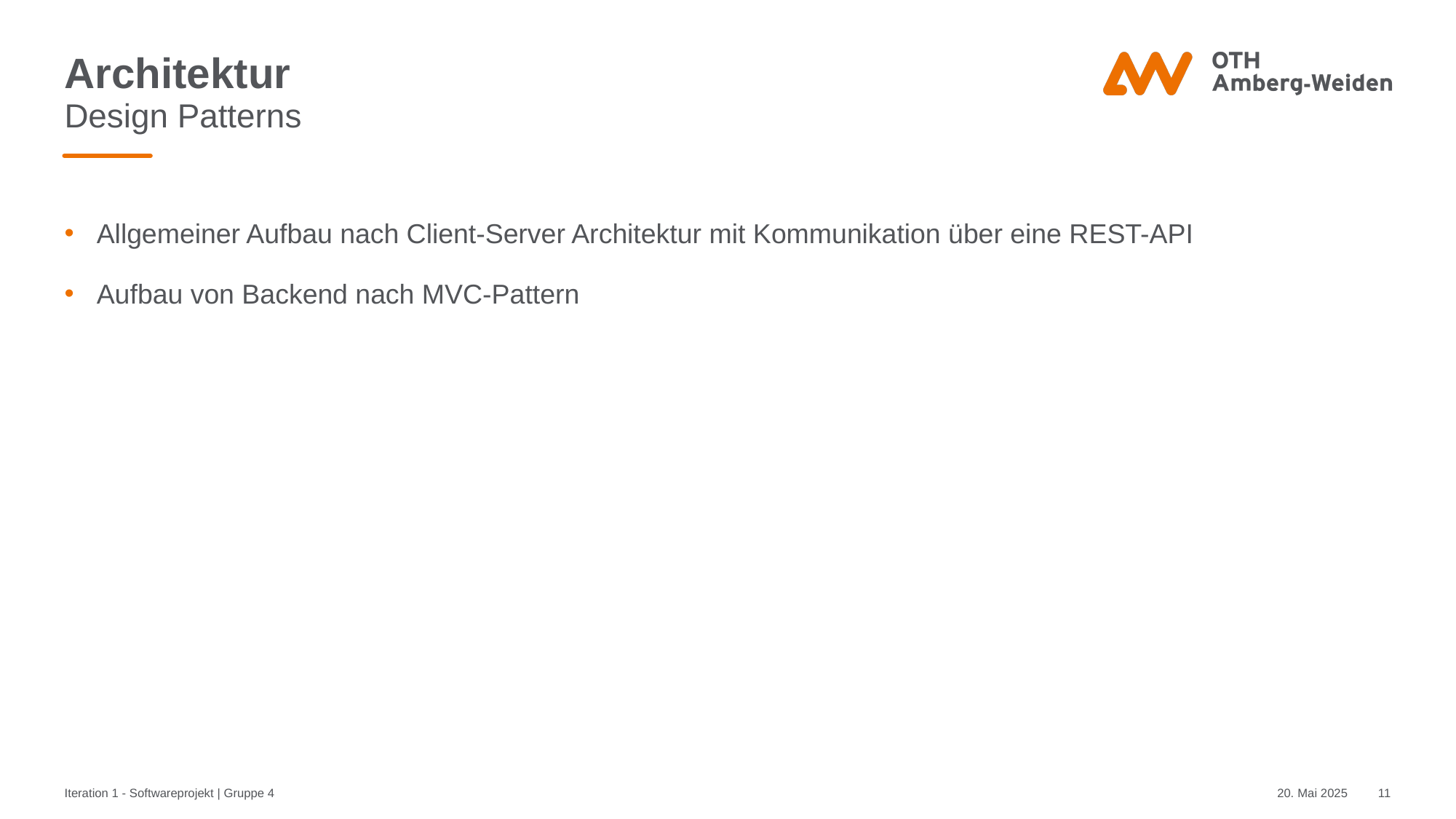

# Architektur
Design Patterns
Allgemeiner Aufbau nach Client-Server Architektur mit Kommunikation über eine REST-API
Aufbau von Backend nach MVC-Pattern
Iteration 1 - Softwareprojekt | Gruppe 4
20. Mai 2025
11